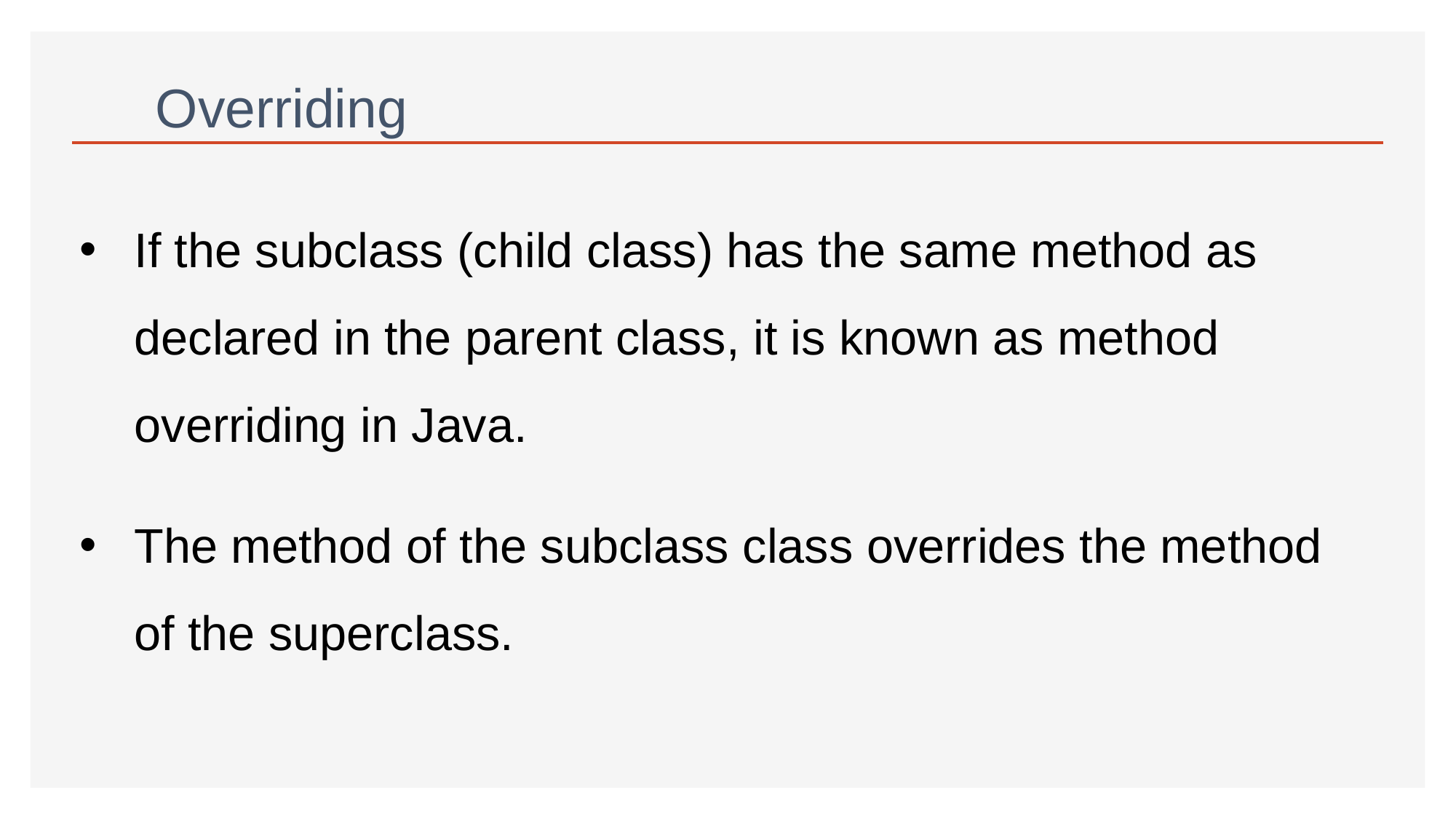

# Overriding
If the subclass (child class) has the same method as declared in the parent class, it is known as method overriding in Java.
The method of the subclass class overrides the method of the superclass.